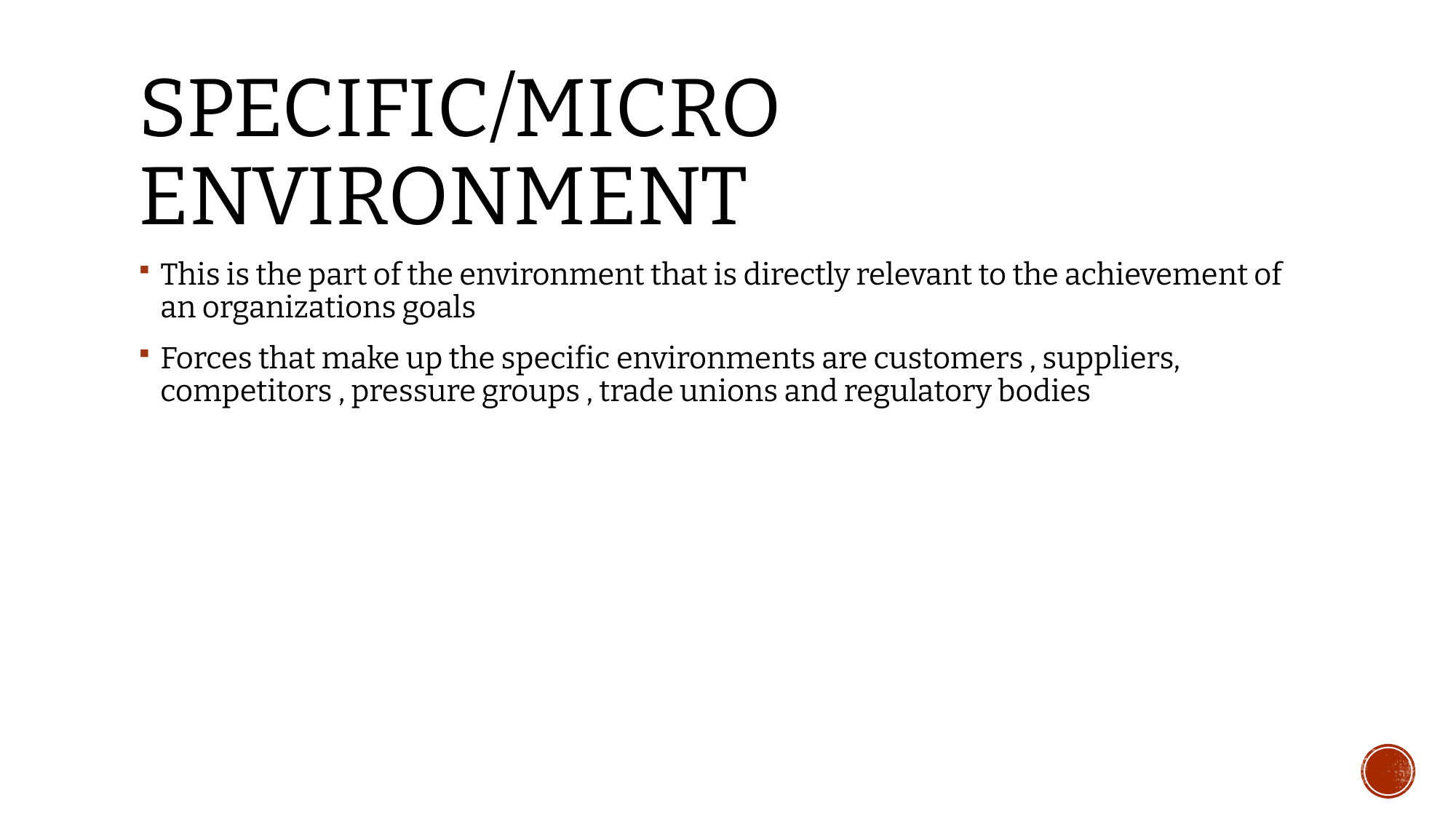

# SPECIFIC/MICRO ENVIRONMENT
This is the part of the environment that is directly relevant to the achievement of an organizations goals
Forces that make up the specific environments are customers , suppliers, competitors , pressure groups , trade unions and regulatory bodies